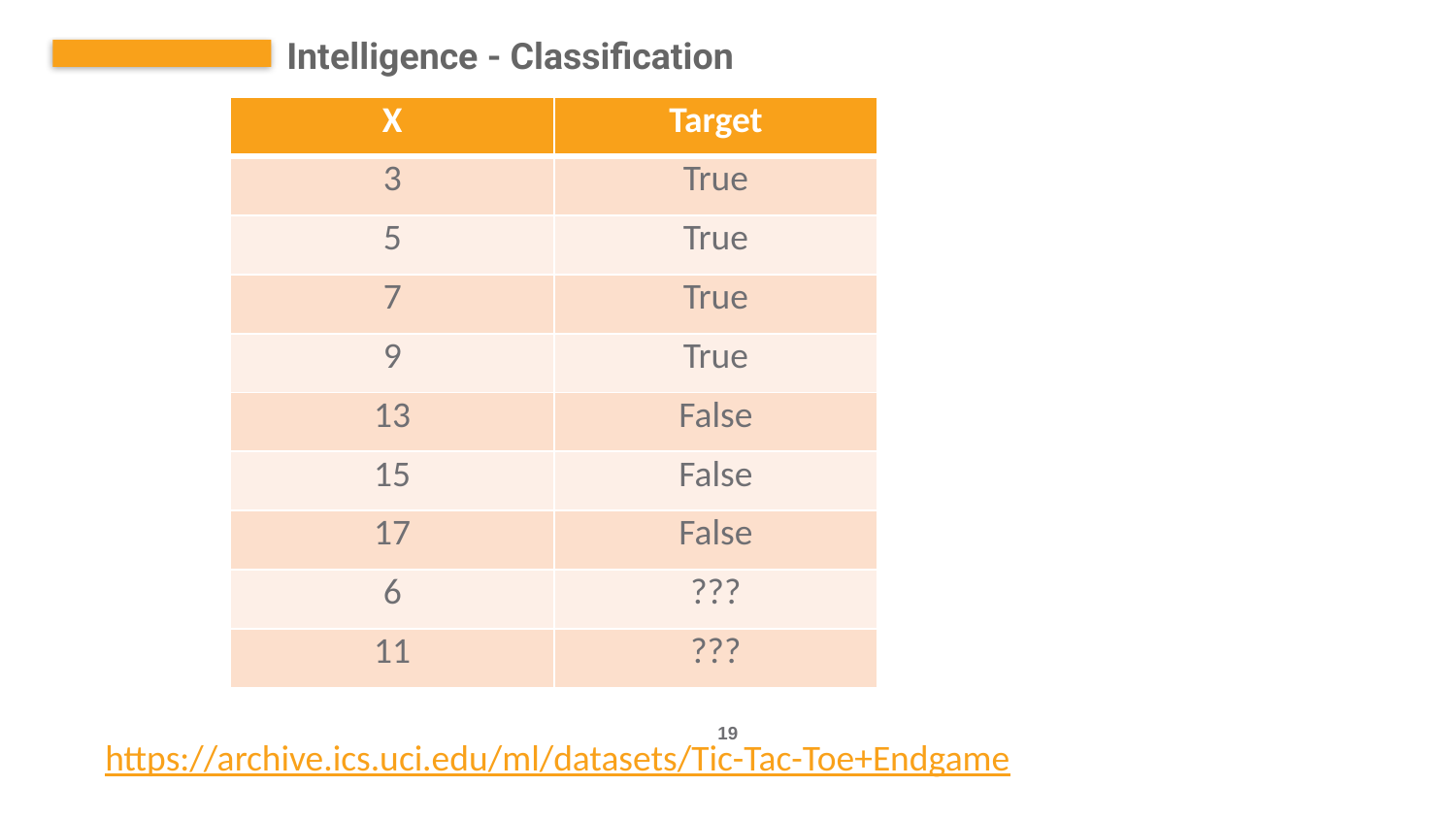

Intelligence - Classification
| X | Target |
| --- | --- |
| 3 | True |
| 5 | True |
| 7 | True |
| 9 | True |
| 13 | False |
| 15 | False |
| 17 | False |
| 6 | ??? |
| 11 | ??? |
https://archive.ics.uci.edu/ml/datasets/Tic-Tac-Toe+Endgame